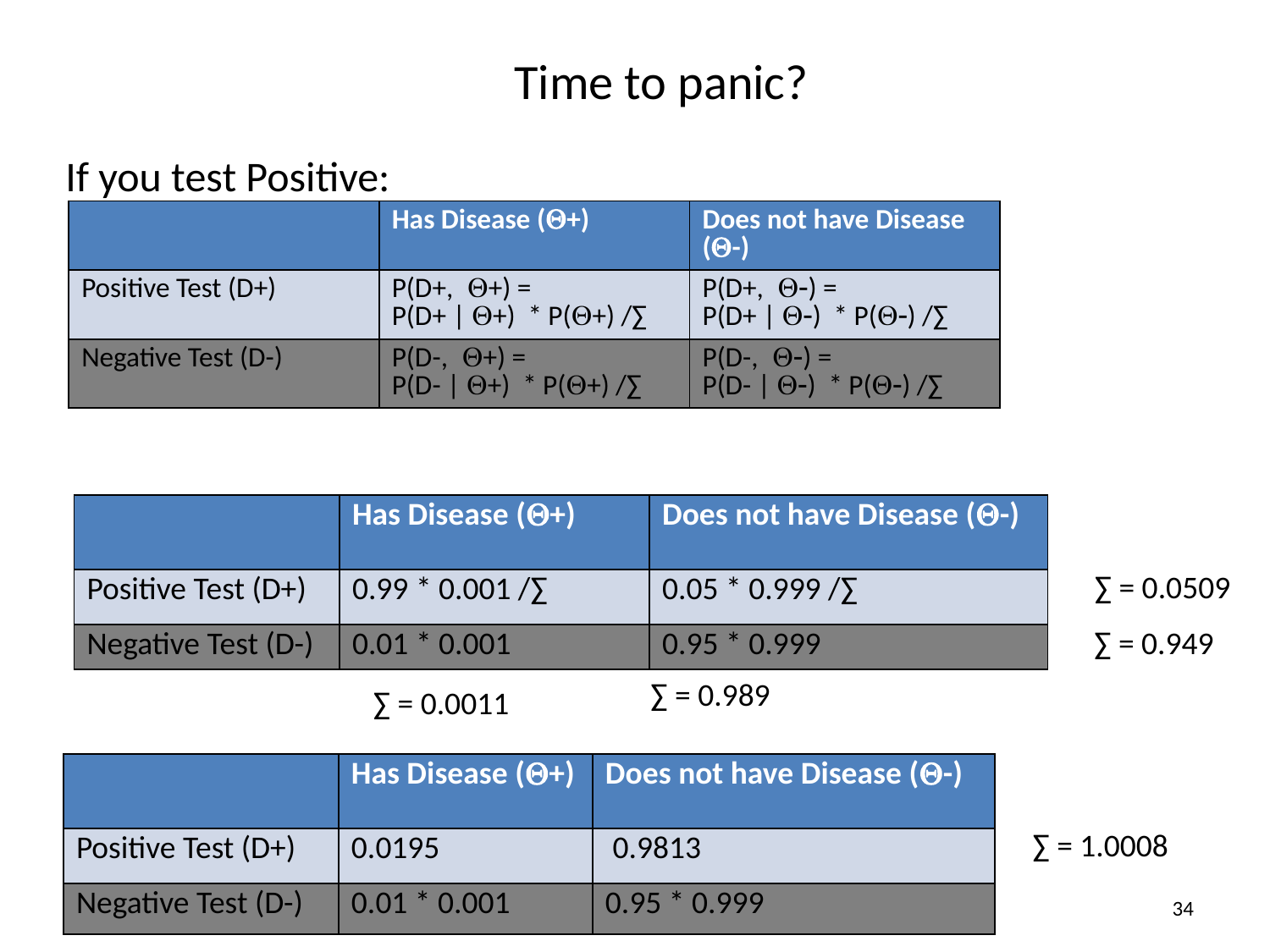

# Time to panic?
If you test Positive:

|  | Has Disease (Θ+) | Does not have Disease (Θ-) |
| --- | --- | --- |
| Positive Test (D+) | P(D+, Θ+) = P(D+ | Θ+) \* P(Θ+) /∑ | P(D+, Θ−) = P(D+ | Θ−) \* P(Θ−) /∑ |
| Negative Test (D-) | P(D-, Θ+) = P(D- | Θ+) \* P(Θ+) /∑ | P(D-, Θ−) = P(D- | Θ−) \* P(Θ−) /∑ |
|  | Has Disease (Θ+) | Does not have Disease (Θ-) |
| --- | --- | --- |
| Positive Test (D+) | 0.99 \* 0.001 /∑ | 0.05 \* 0.999 /∑ |
| Negative Test (D-) | 0.01 \* 0.001 | 0.95 \* 0.999 |
∑ = 0.0509
∑ = 0.949
∑ = 0.989
∑ = 0.0011
|  | Has Disease (Θ+) | Does not have Disease (Θ-) |
| --- | --- | --- |
| Positive Test (D+) | 0.0195 | 0.9813 |
| Negative Test (D-) | 0.01 \* 0.001 | 0.95 \* 0.999 |
∑ = 1.0008
34